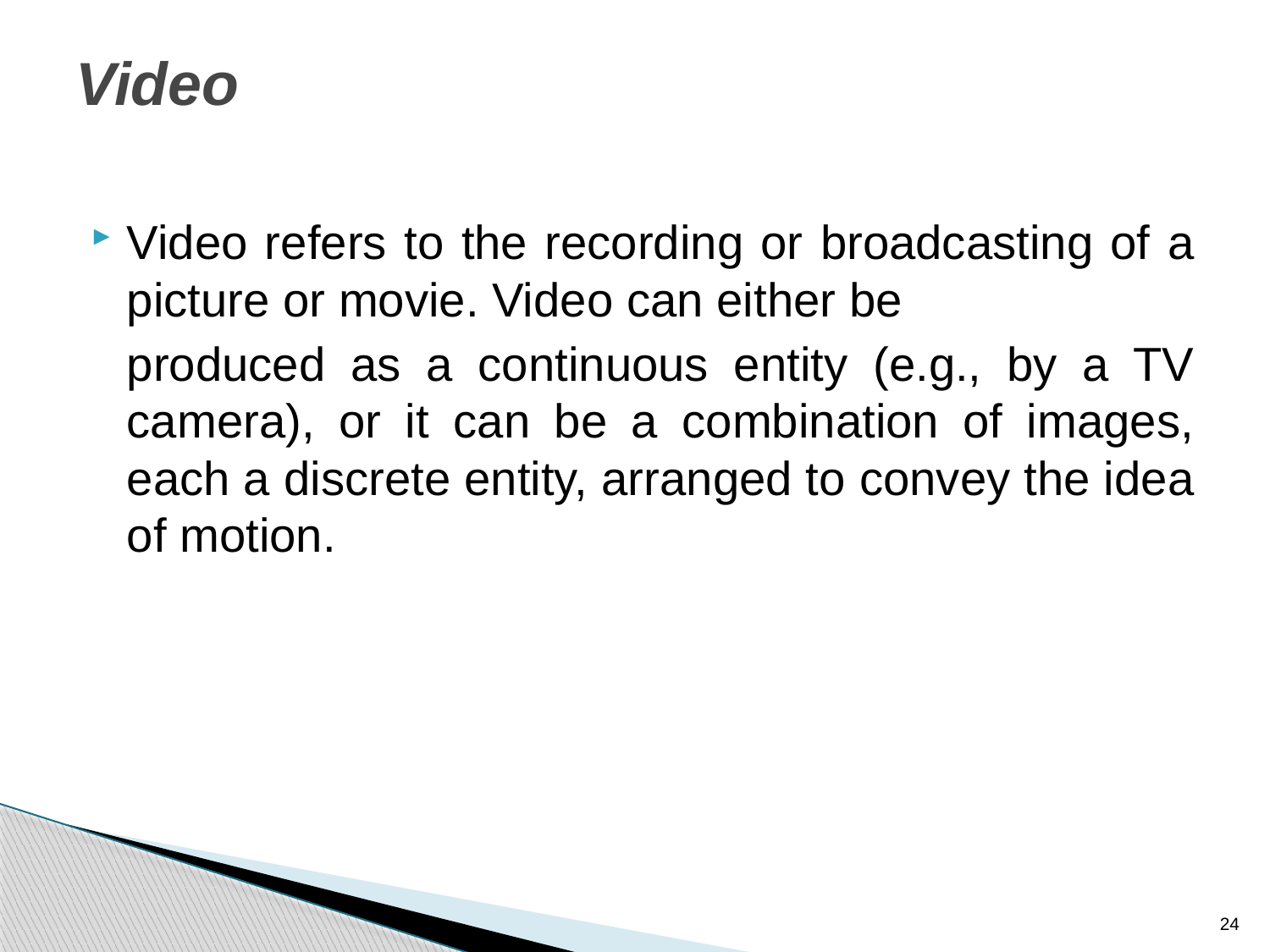

# Video
Video refers to the recording or broadcasting of a picture or movie. Video can either be
	produced as a continuous entity (e.g., by a TV camera), or it can be a combination of images, each a discrete entity, arranged to convey the idea of motion.
24